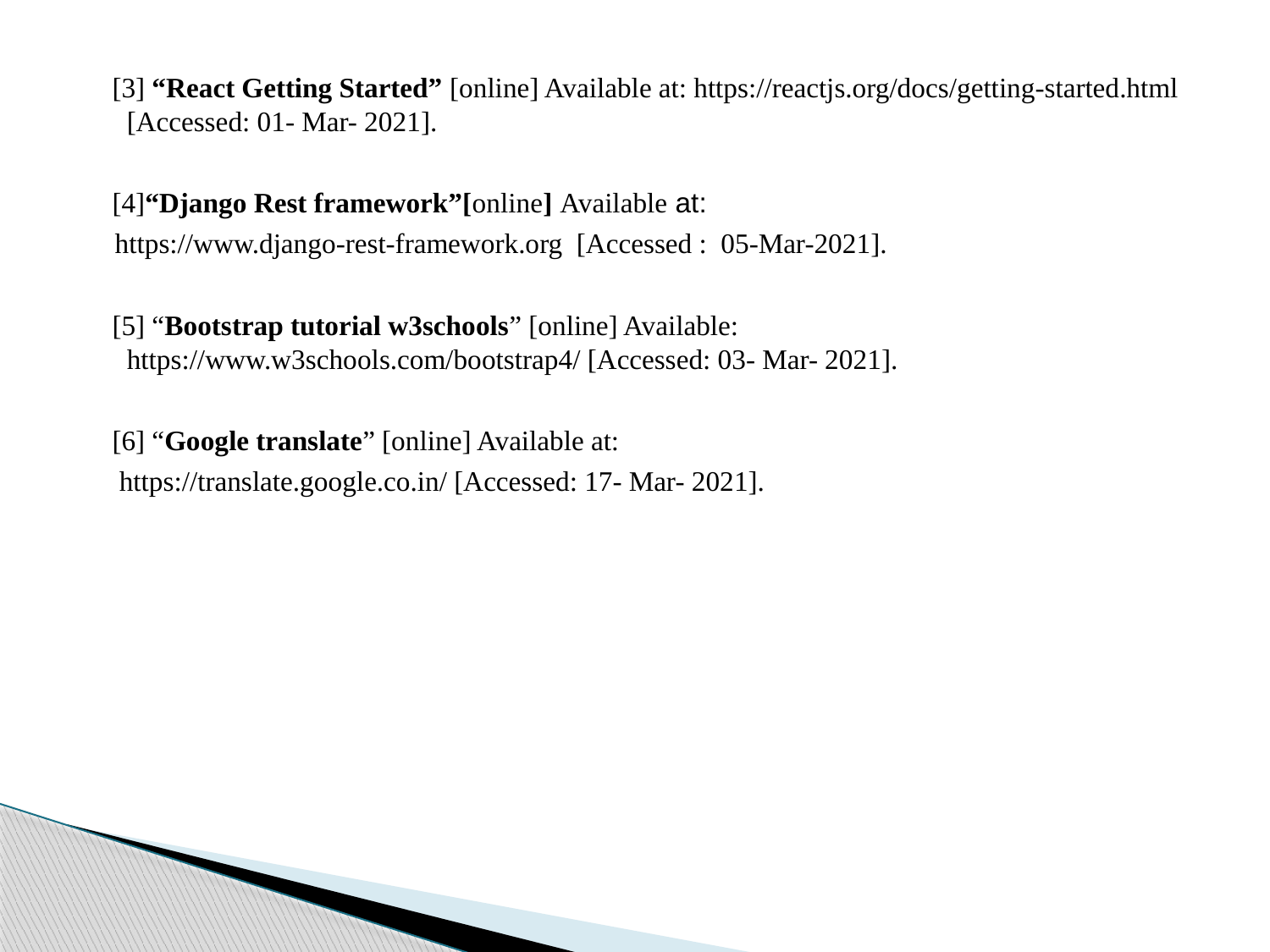

[3] “React Getting Started” [online] Available at: https://reactjs.org/docs/getting-started.html [Accessed: 01- Mar- 2021].

   [4]“Django Rest framework”[online] Available at:
   https://www.django-rest-framework.org  [Accessed :  05-Mar-2021].

   [5] “Bootstrap tutorial w3schools” [online] Available:  https://www.w3schools.com/bootstrap4/ [Accessed: 03- Mar- 2021].

   [6] “Google translate” [online] Available at:
    https://translate.google.co.in/ [Accessed: 17- Mar- 2021].